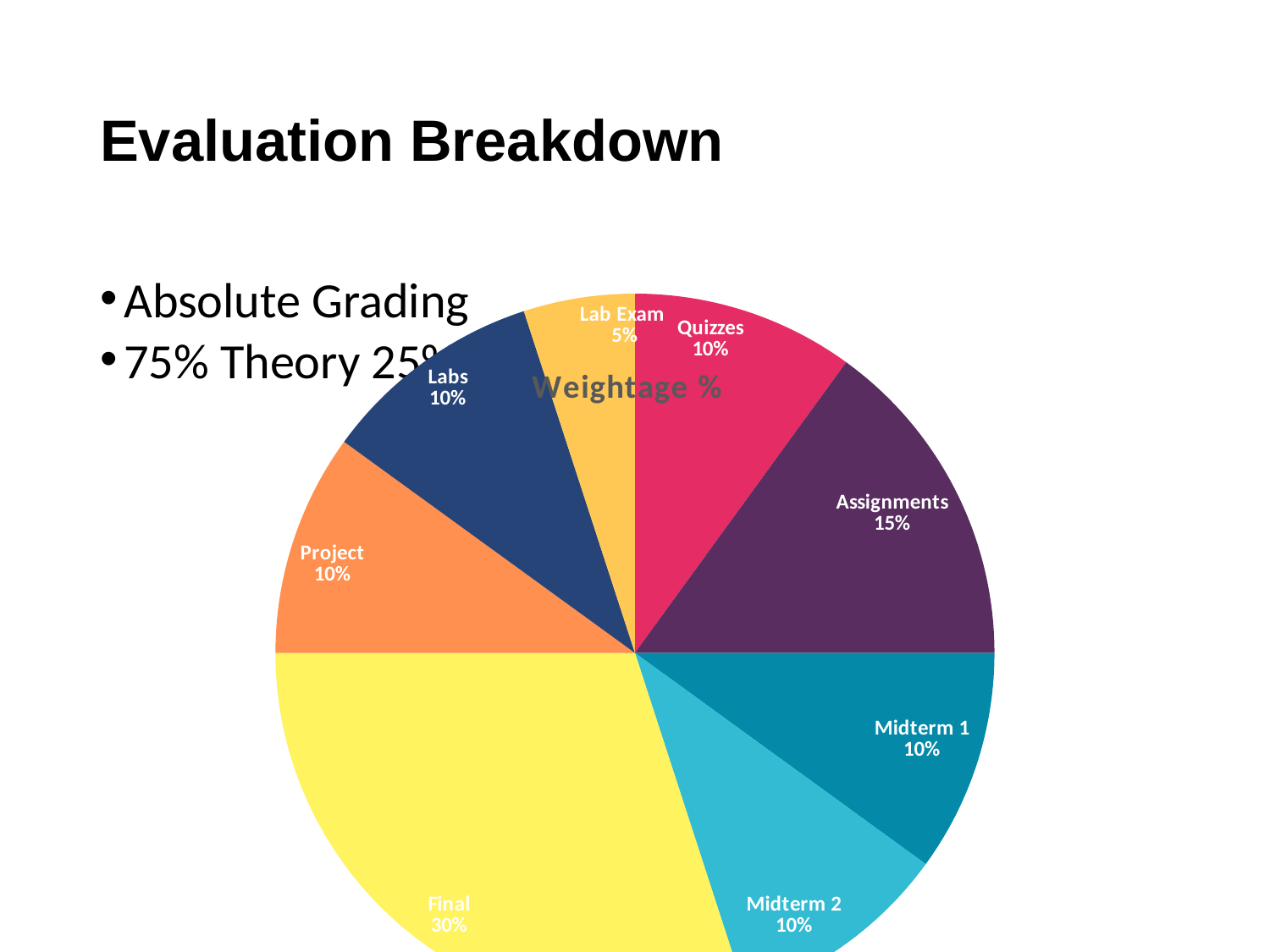

# Evaluation Breakdown

[unsupported chart]

Absolute Grading
75% Theory 25% Lab